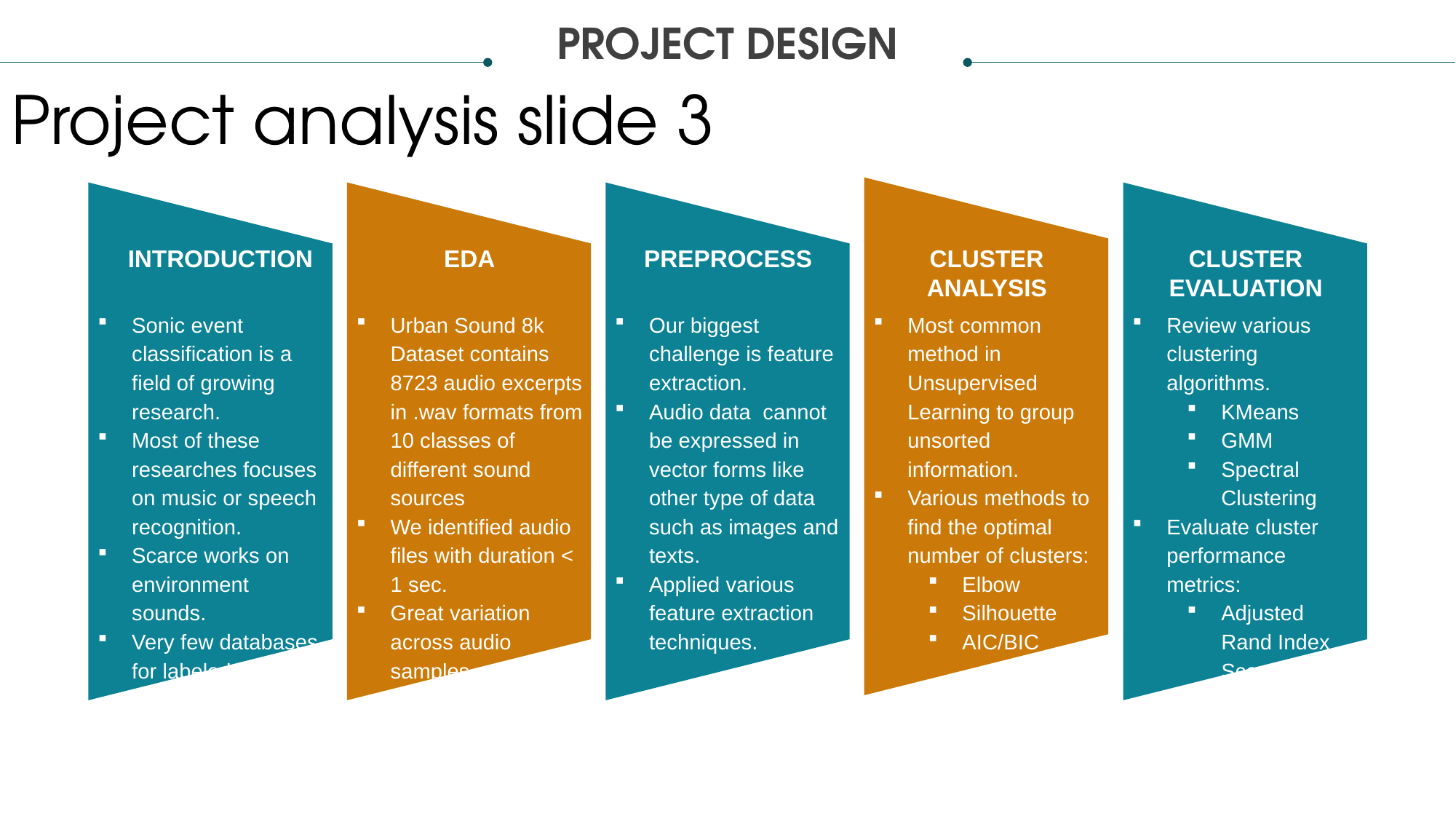

PROJECT DESIGN

Project analysis slide 3
INTRODUCTION
EDA
PREPROCESS
CLUSTER ANALYSIS
CLUSTER EVALUATION
Sonic event classification is a field of growing research.
Most of these researches focuses on music or speech recognition.
Scarce works on environment sounds.
Very few databases for labeled environment audio data.
.
Urban Sound 8k Dataset contains 8723 audio excerpts in .wav formats from 10 classes of different sound sources
We identified audio files with duration < 1 sec.
Great variation across audio samples.

Our biggest challenge is feature extraction.
Audio data  cannot be expressed in vector forms like other type of data such as images and texts.
Applied various feature extraction techniques.
Most common method in Unsupervised Learning to group unsorted information.
Various methods to find the optimal number of clusters:
Elbow
Silhouette
AIC/BIC
Review various clustering algorithms.
KMeans
GMM
Spectral Clustering
Evaluate cluster performance metrics:
Adjusted Rand Index Score
Silhouette Score